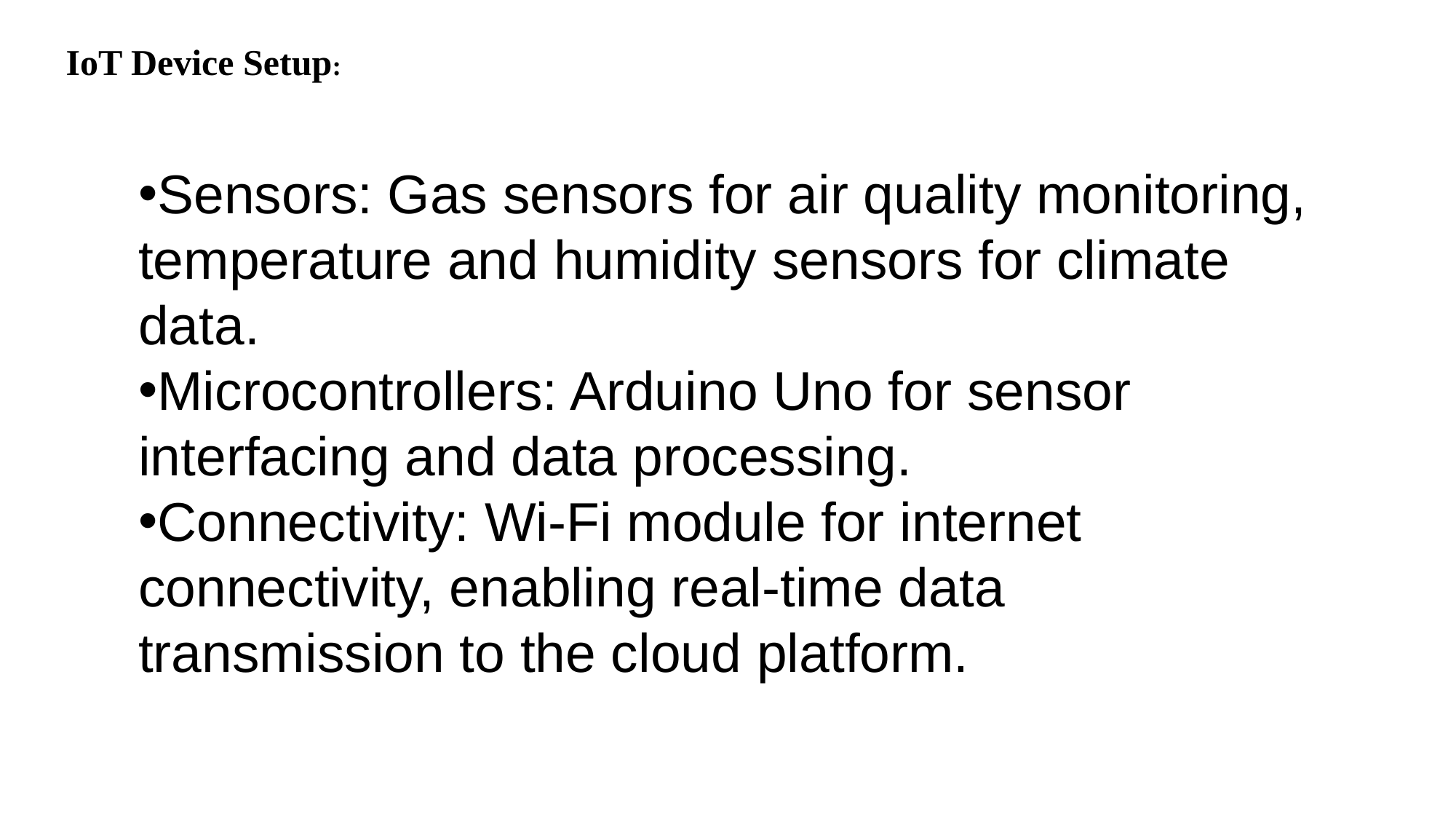

IoT Device Setup:
Sensors: Gas sensors for air quality monitoring, temperature and humidity sensors for climate data.
Microcontrollers: Arduino Uno for sensor interfacing and data processing.
Connectivity: Wi-Fi module for internet connectivity, enabling real-time data transmission to the cloud platform.